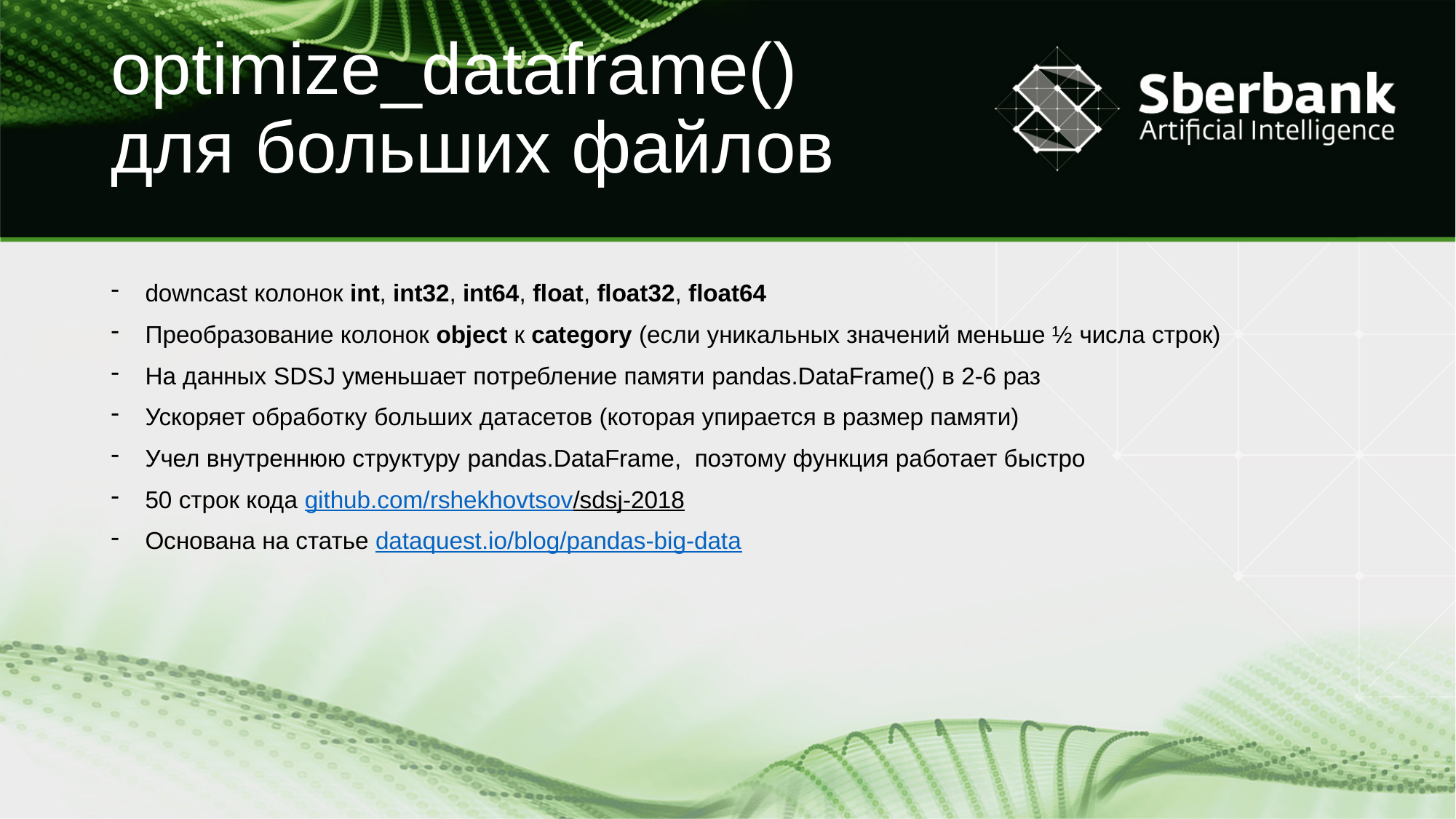

# optimize_dataframe() для больших файлов
downcast колонок int, int32, int64, float, float32, float64
Преобразование колонок object к category (если уникальных значений меньше ½ числа строк)
На данных SDSJ уменьшает потребление памяти pandas.DataFrame() в 2-6 раз
Ускоряет обработку больших датасетов (которая упирается в размер памяти)
Учел внутреннюю структуру pandas.DataFrame,  поэтому функция работает быстро
50 строк кода github.com/rshekhovtsov/sdsj-2018
Основана на статье dataquest.io/blog/pandas-big-data